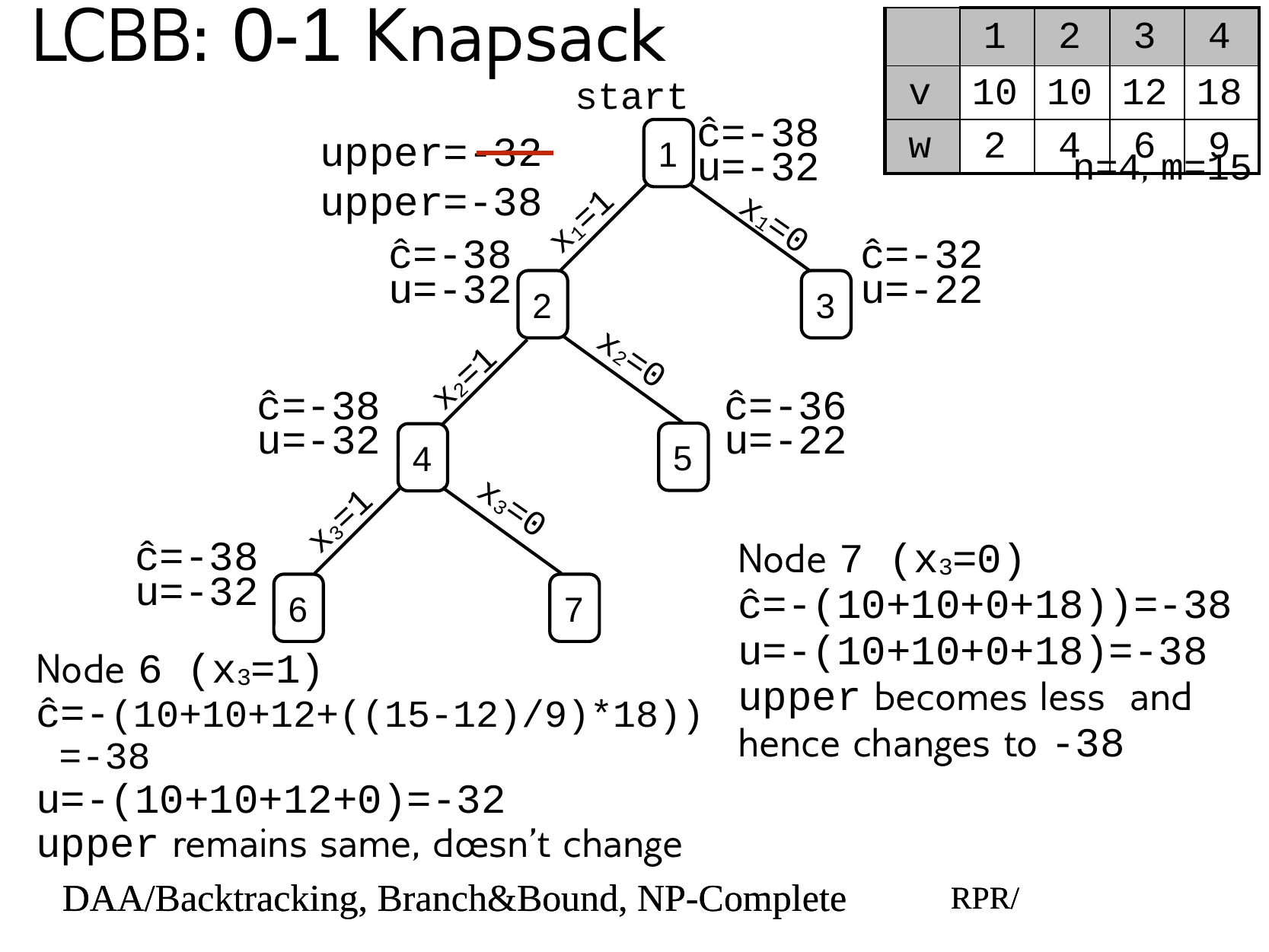

# LCBB: 0-1 Knapsack
|  | 1 | 2 | 3 | 4 |
| --- | --- | --- | --- | --- |
| v | 10 | 10 | 12 | 18 |
| w | 2 | 4 | 6 | 9 |
start
1
ĉ=-38
u=-32
upper=-32
n=4, m=15

upper=-38

x1=1
x1=0
ĉ=-38
u=-32
ĉ=-32
u=-22
2
3
x2=0

x2=1
ĉ=-38
u=-32
ĉ=-36
u=-22
5
4
x3=0

x3=1
ĉ=-38
u=-32
Node 7 (x3=0)
ĉ=-(10+10+0+18))=-38
u=-(10+10+0+18)=-38
upper becomes less  and
hence changes to -38
6
7
Node 6 (x3=1)
ĉ=-(10+10+12+((15-12)/9)*18))
 =-38
u=-(10+10+12+0)=-32
upper remains same, doesn’t change
DAA/Backtracking, Branch&Bound, NP-Complete
RPR/
18